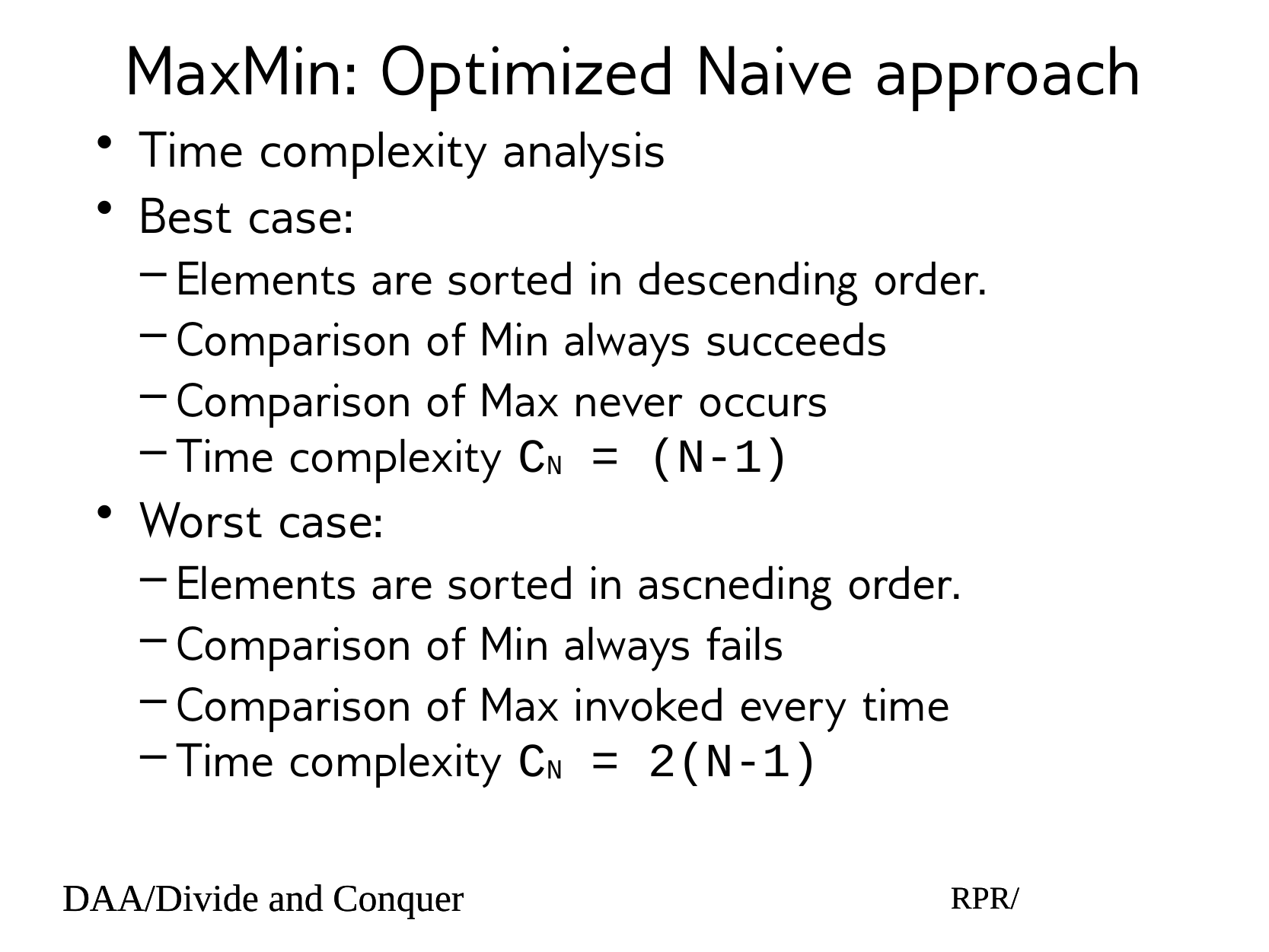

# MaxMin: Optimized Naive approach
Time complexity analysis
Best case:
Elements are sorted in descending order.
Comparison of Min always succeeds
Comparison of Max never occurs
Time complexity CN = (N-1)
Worst case:
Elements are sorted in ascneding order.
Comparison of Min always fails
Comparison of Max invoked every time
Time complexity CN = 2(N-1)
DAA/Divide and Conquer
RPR/
8